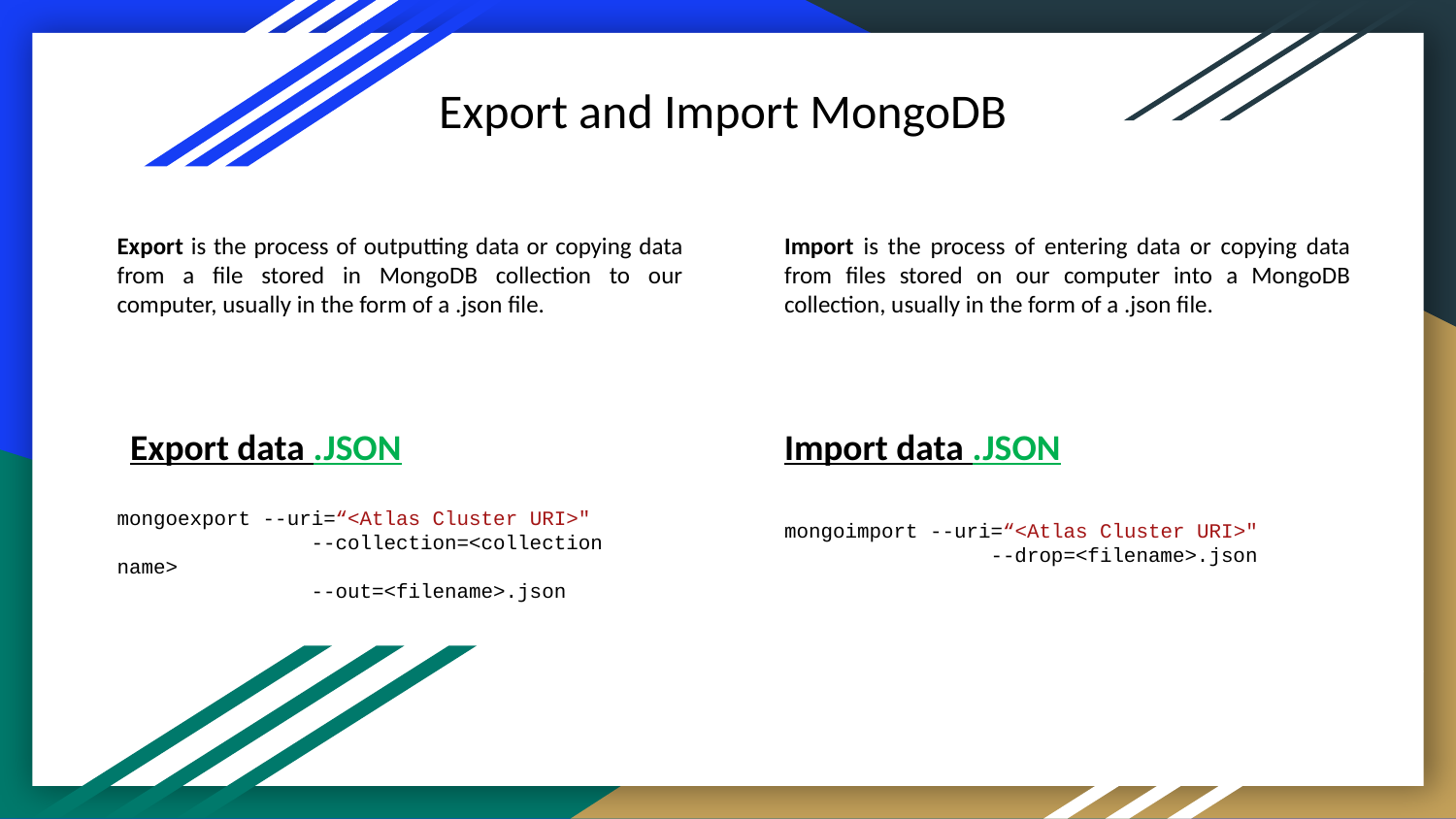

# Export and Import MongoDB
Export is the process of outputting data or copying data from a file stored in MongoDB collection to our computer, usually in the form of a .json file.
Import is the process of entering data or copying data from files stored on our computer into a MongoDB collection, usually in the form of a .json file.
Export data .JSON
Import data .JSON
mongoexport --uri=“<Atlas Cluster URI>"
	    --collection=<collection name>
	    --out=<filename>.json
mongoimport --uri=“<Atlas Cluster URI>"
	     --drop=<filename>.json